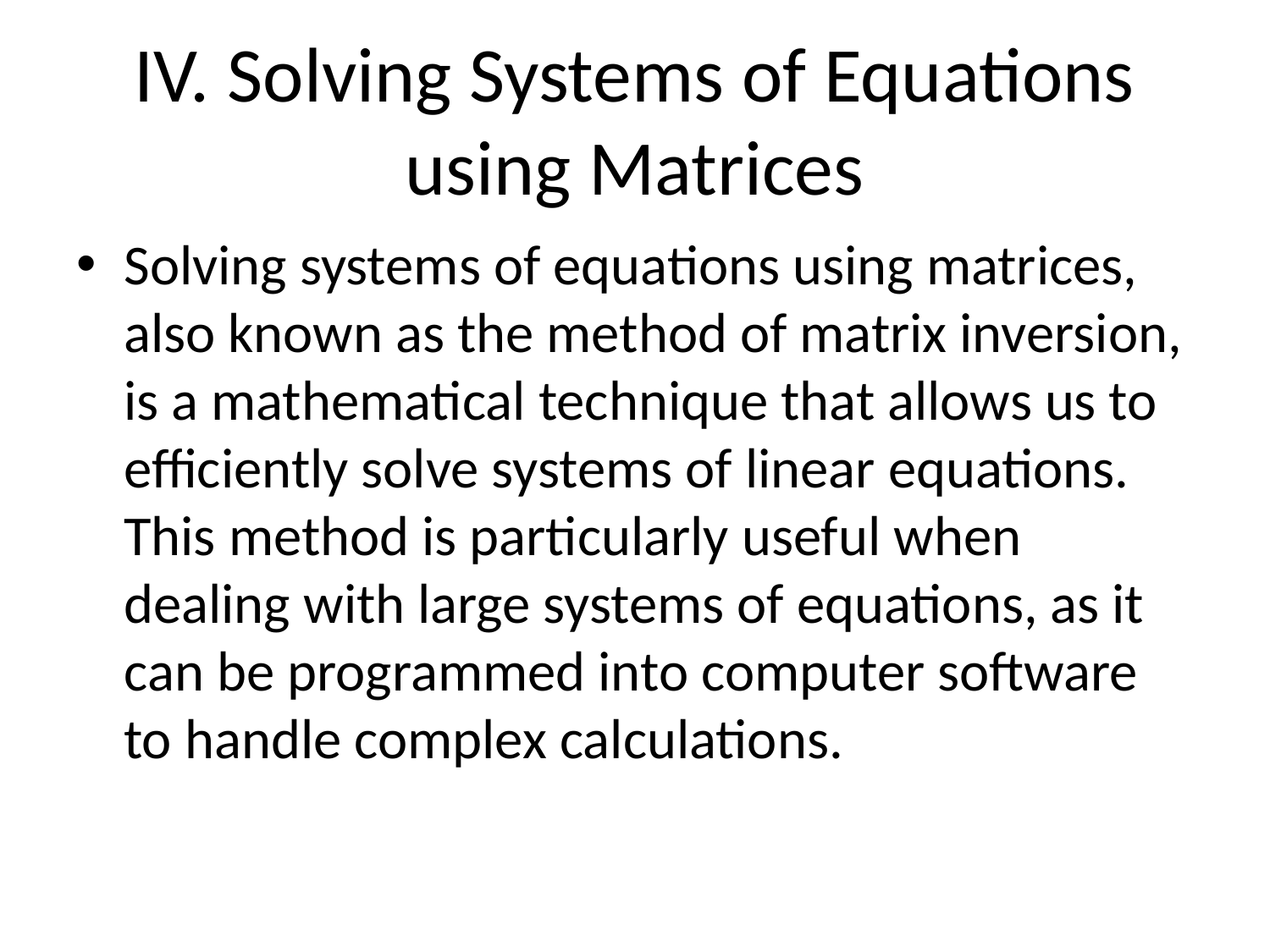

# IV. Solving Systems of Equations using Matrices
Solving systems of equations using matrices, also known as the method of matrix inversion, is a mathematical technique that allows us to efficiently solve systems of linear equations. This method is particularly useful when dealing with large systems of equations, as it can be programmed into computer software to handle complex calculations.